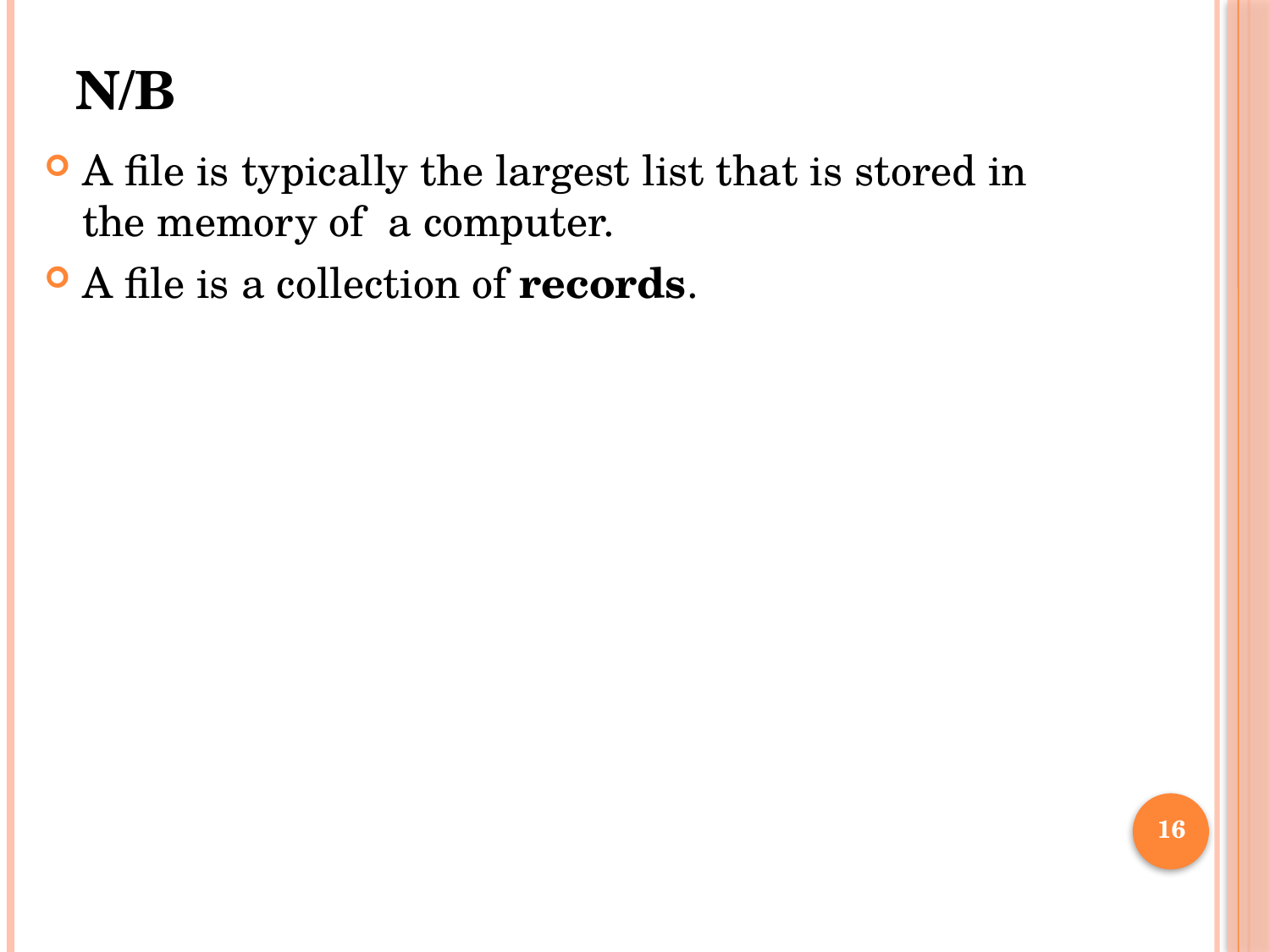

# N/B
A file is typically the largest list that is stored in the memory of  a computer.
A file is a collection of records.
16